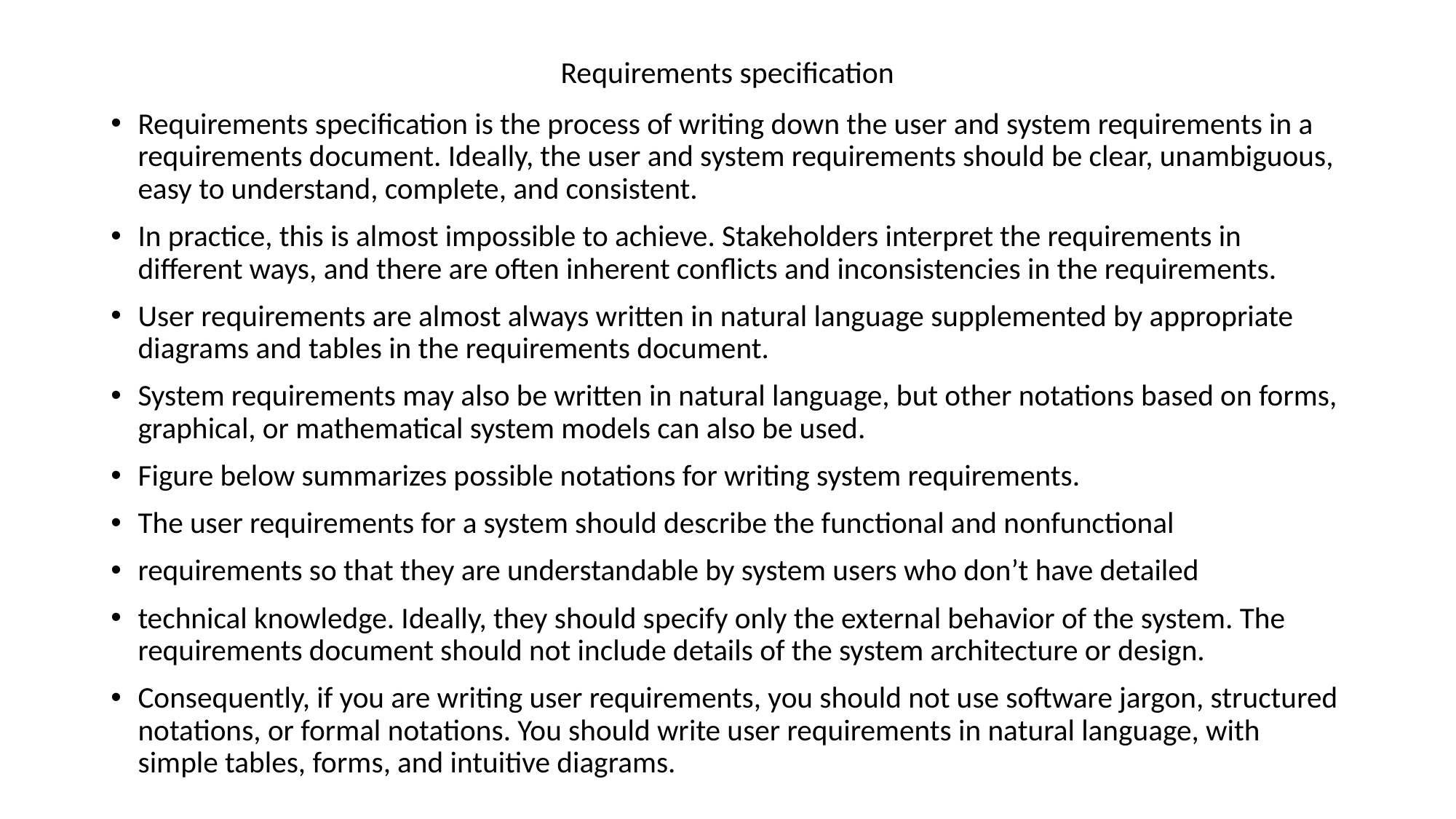

# Requirements specification
Requirements specification is the process of writing down the user and system requirements in a requirements document. Ideally, the user and system requirements should be clear, unambiguous, easy to understand, complete, and consistent.
In practice, this is almost impossible to achieve. Stakeholders interpret the requirements in different ways, and there are often inherent conflicts and inconsistencies in the requirements.
User requirements are almost always written in natural language supplemented by appropriate diagrams and tables in the requirements document.
System requirements may also be written in natural language, but other notations based on forms, graphical, or mathematical system models can also be used.
Figure below summarizes possible notations for writing system requirements.
The user requirements for a system should describe the functional and nonfunctional
requirements so that they are understandable by system users who don’t have detailed
technical knowledge. Ideally, they should specify only the external behavior of the system. The requirements document should not include details of the system architecture or design.
Consequently, if you are writing user requirements, you should not use software jargon, structured notations, or formal notations. You should write user requirements in natural language, with simple tables, forms, and intuitive diagrams.